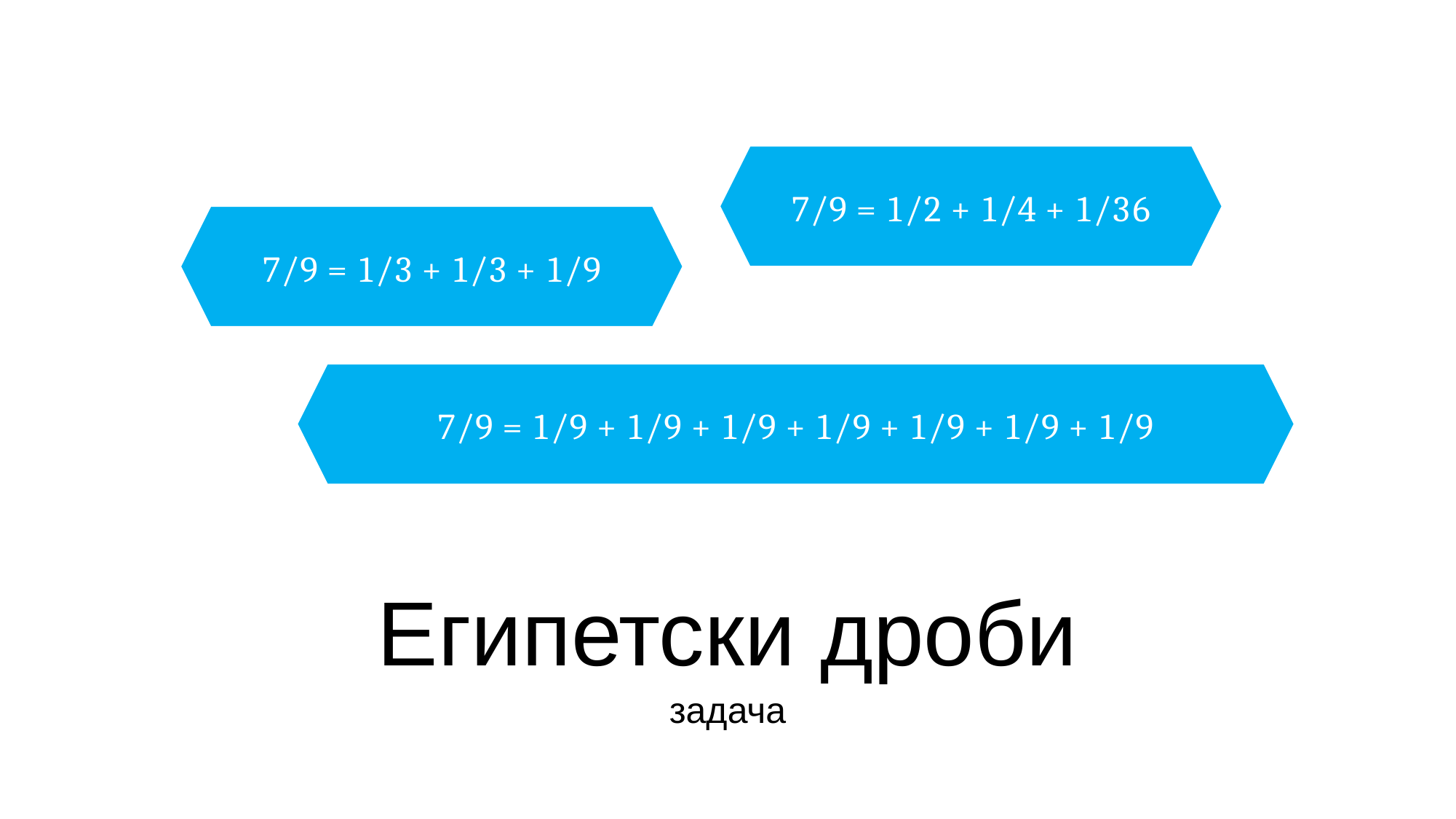

7/9 = 1/2 + 1/4 + 1/36
7/9 = 1/3 + 1/3 + 1/9
7/9 = 1/9 + 1/9 + 1/9 + 1/9 + 1/9 + 1/9 + 1/9
# Египетски дроби
задача